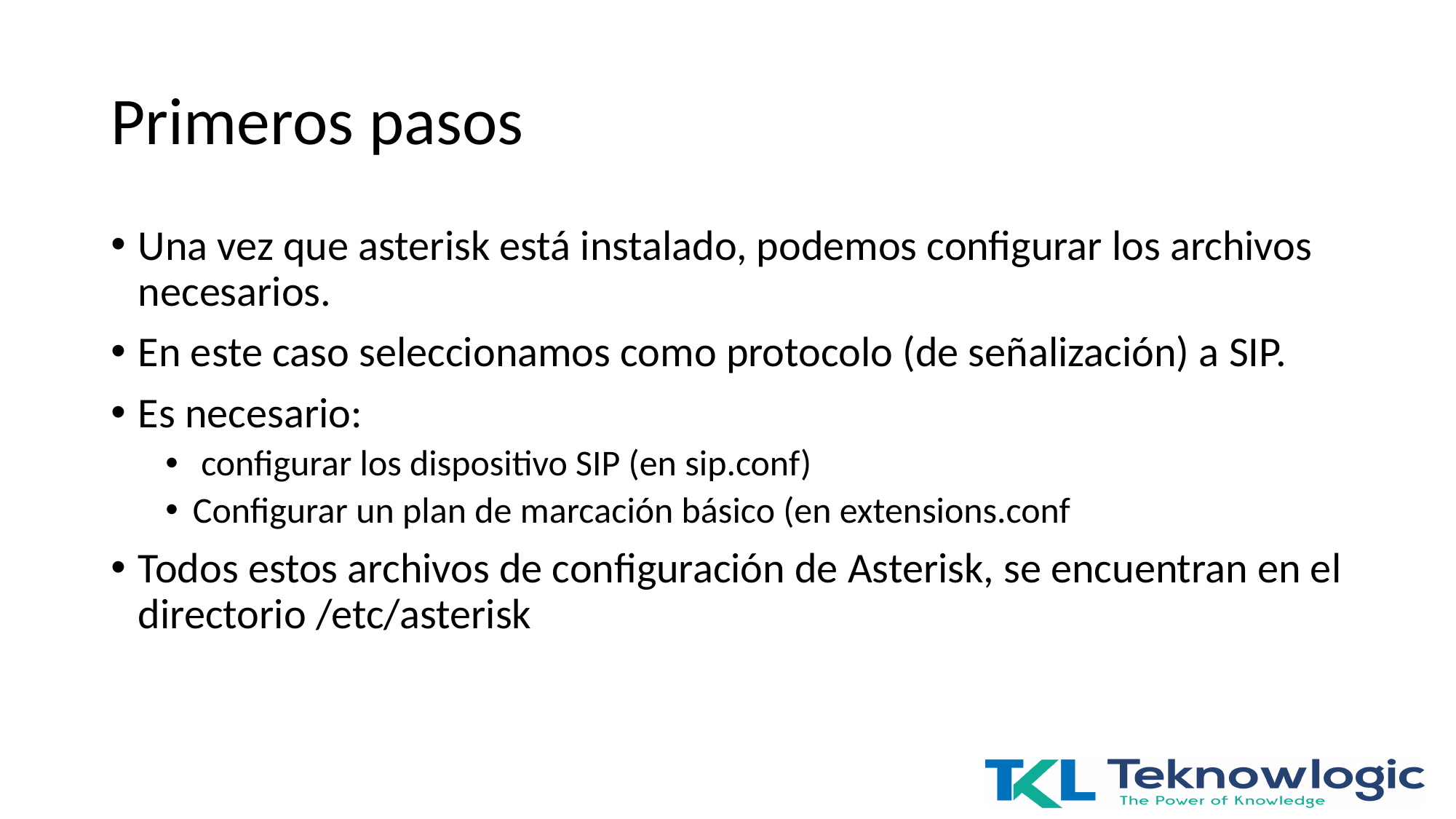

# Primeros pasos
Una vez que asterisk está instalado, podemos configurar los archivos necesarios.
En este caso seleccionamos como protocolo (de señalización) a SIP.
Es necesario:
 configurar los dispositivo SIP (en sip.conf)
Configurar un plan de marcación básico (en extensions.conf
Todos estos archivos de configuración de Asterisk, se encuentran en el directorio /etc/asterisk